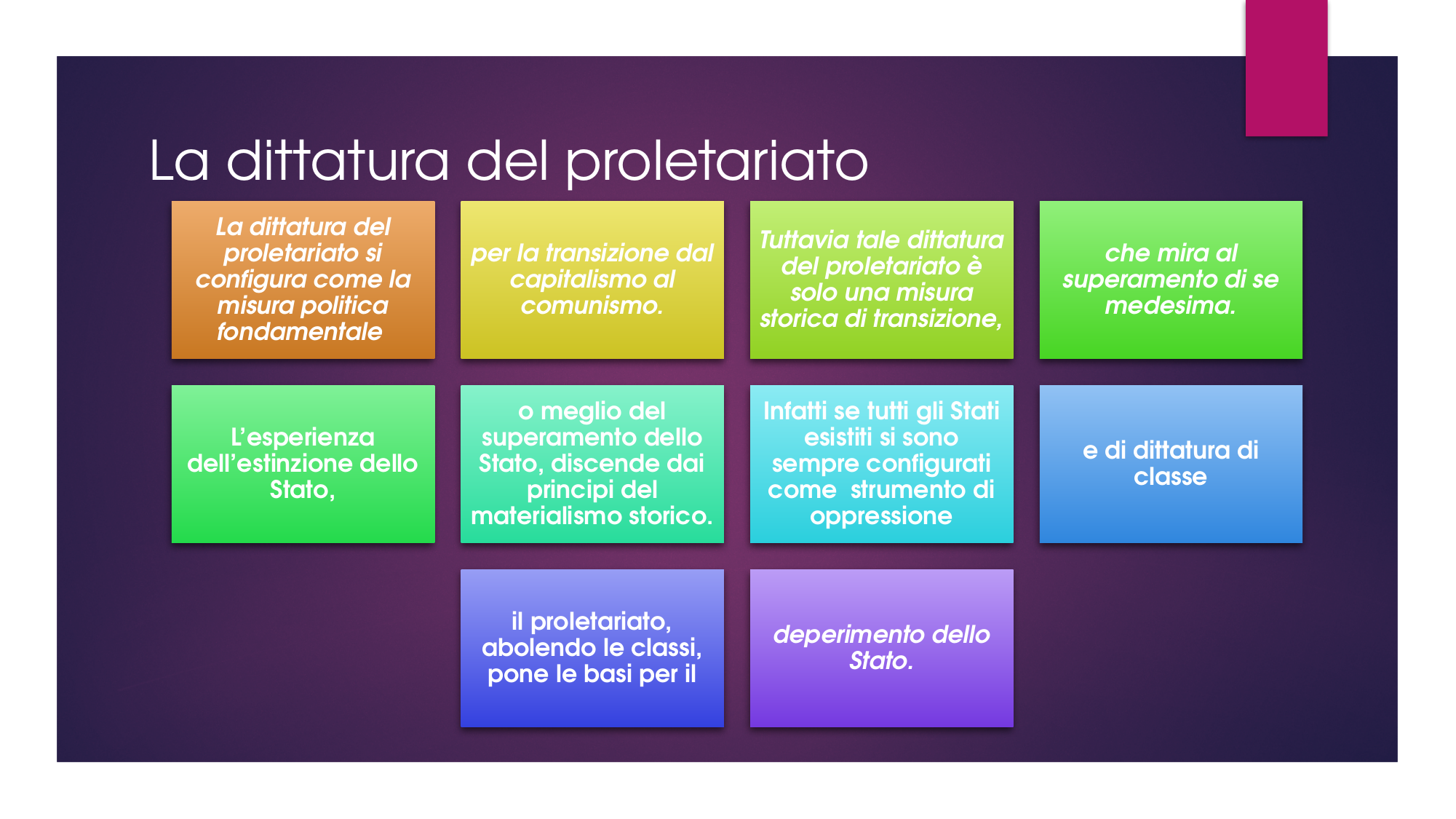

# La dittatura del proletariato
La dittatura del proletariato si configura come la misura politica fondamentale
per la transizione dal capitalismo al comunismo.
Tuttavia tale dittatura del proletariato è solo una misura storica di transizione,
che mira al superamento di se medesima.
L’esperienza dell’estinzione dello Stato,
o meglio del superamento dello Stato, discende dai principi del materialismo storico.
Infatti se tutti gli Stati esistiti si sono sempre configurati come  strumento di oppressione
e di dittatura di classe
il proletariato, abolendo le classi, pone le basi per il
deperimento dello Stato.